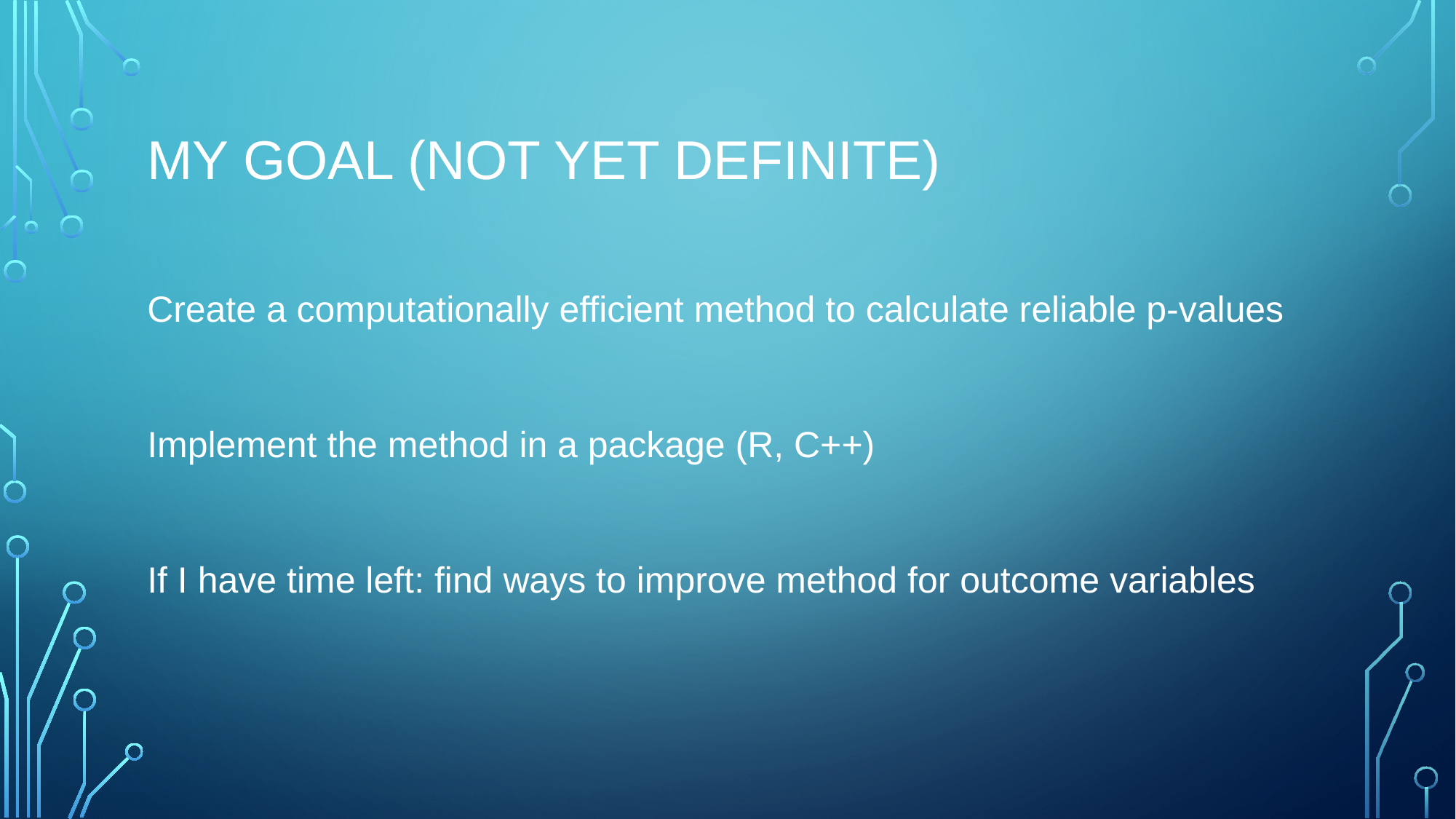

# My goal (not yet definite)
Create a computationally efficient method to calculate reliable p-values

Implement the method in a package (R, C++)

If I have time left: find ways to improve method for outcome variables